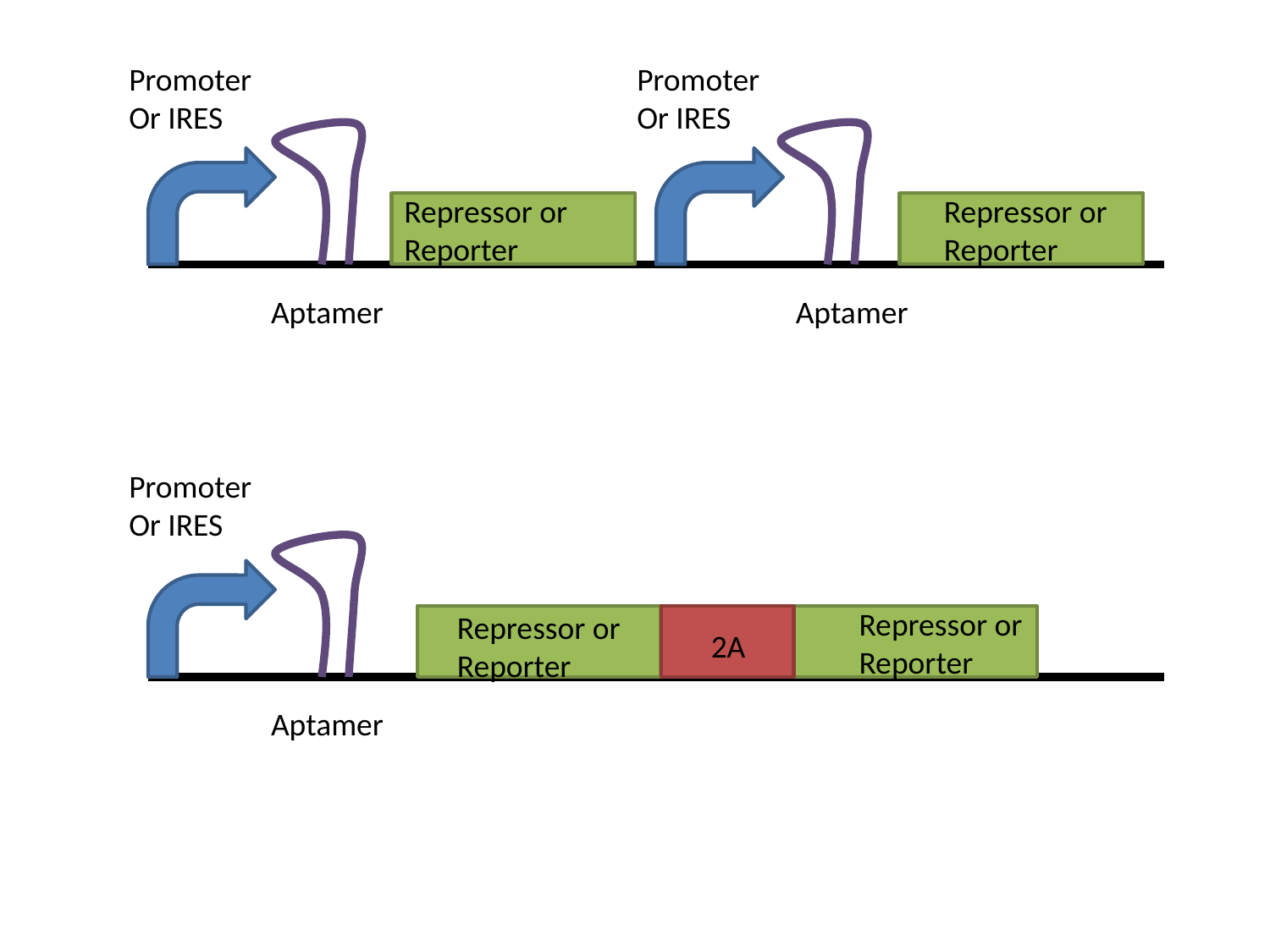

Promoter
Or IRES
Promoter
Or IRES

Repressor or Reporter
Repressor or Reporter

Aptamer
Aptamer
Promoter
Or IRES

Repressor or Reporter
Repressor or Reporter

2A
Aptamer